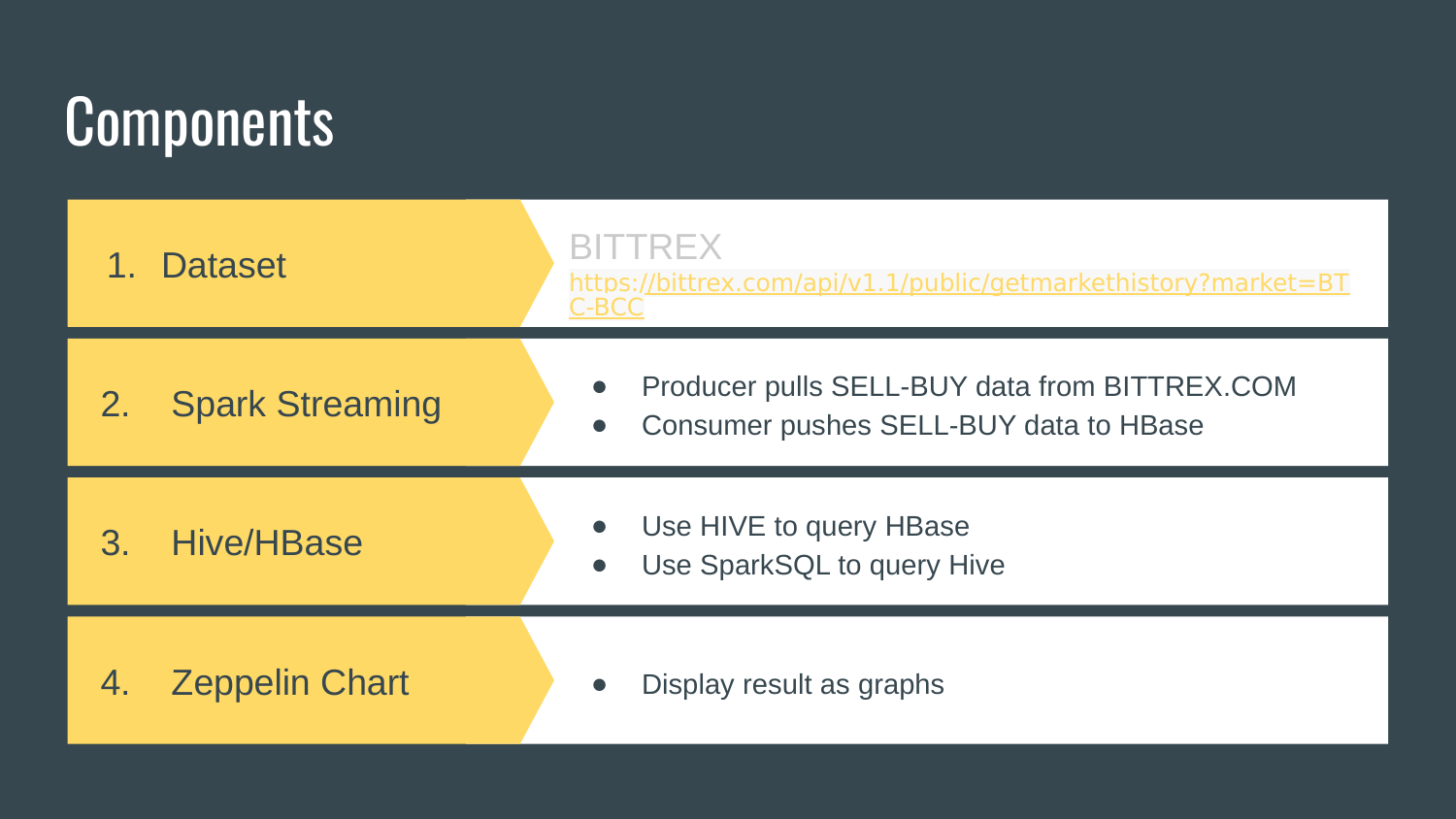

# Components

BITTREX
https://bittrex.com/api/v1.1/public/getmarkethistory?market=BTC-BCC

Dataset

2.    Spark Streaming
Producer pulls SELL-BUY data from BITTREX.COM
Consumer pushes SELL-BUY data to HBase

3.    Hive/HBase
Use HIVE to query HBase
Use SparkSQL to query Hive
4.    Zeppelin Chart

Display result as graphs